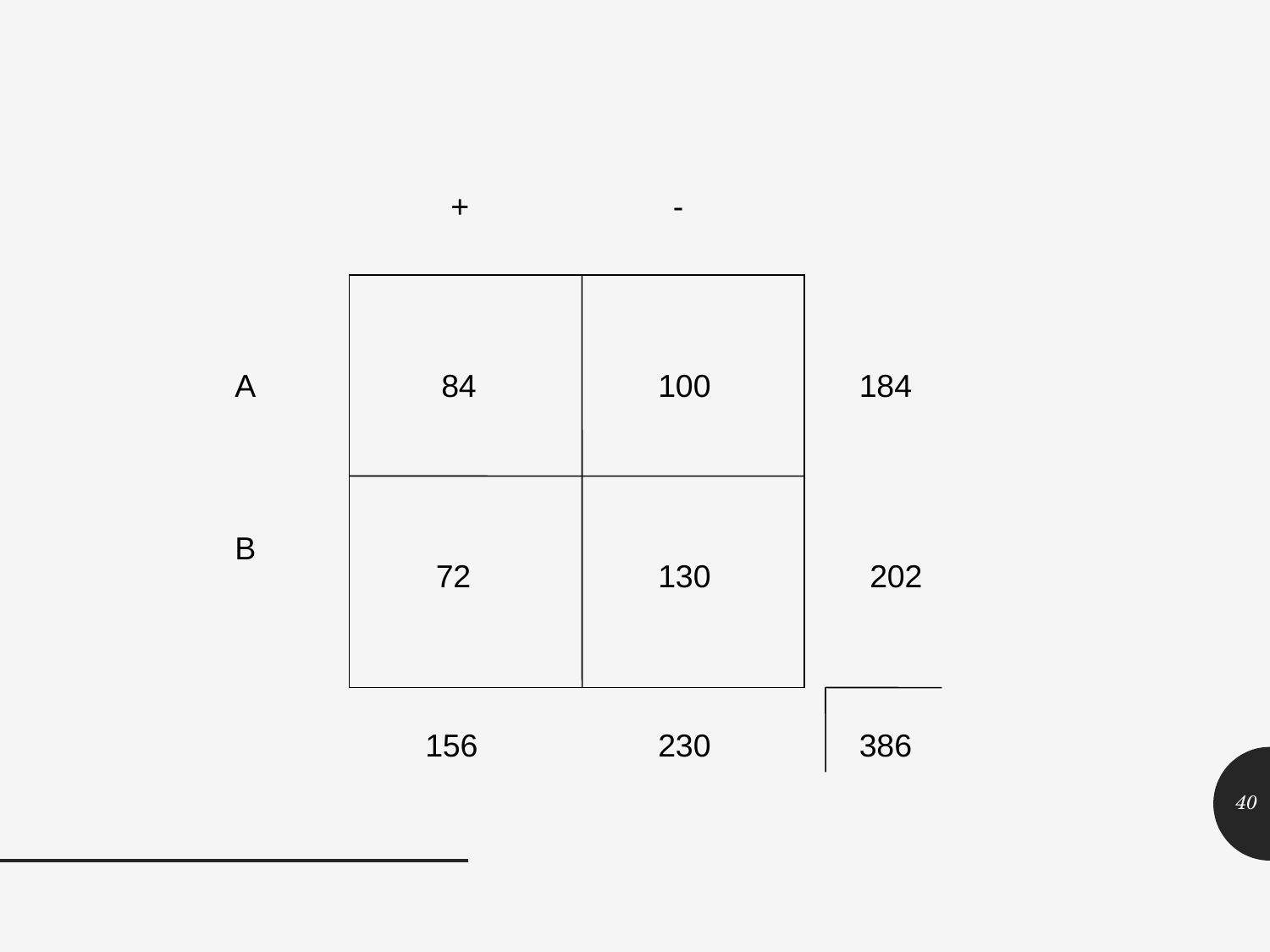

+                       -

A

B

   84
100
184

72
130
202

156
230
386
40